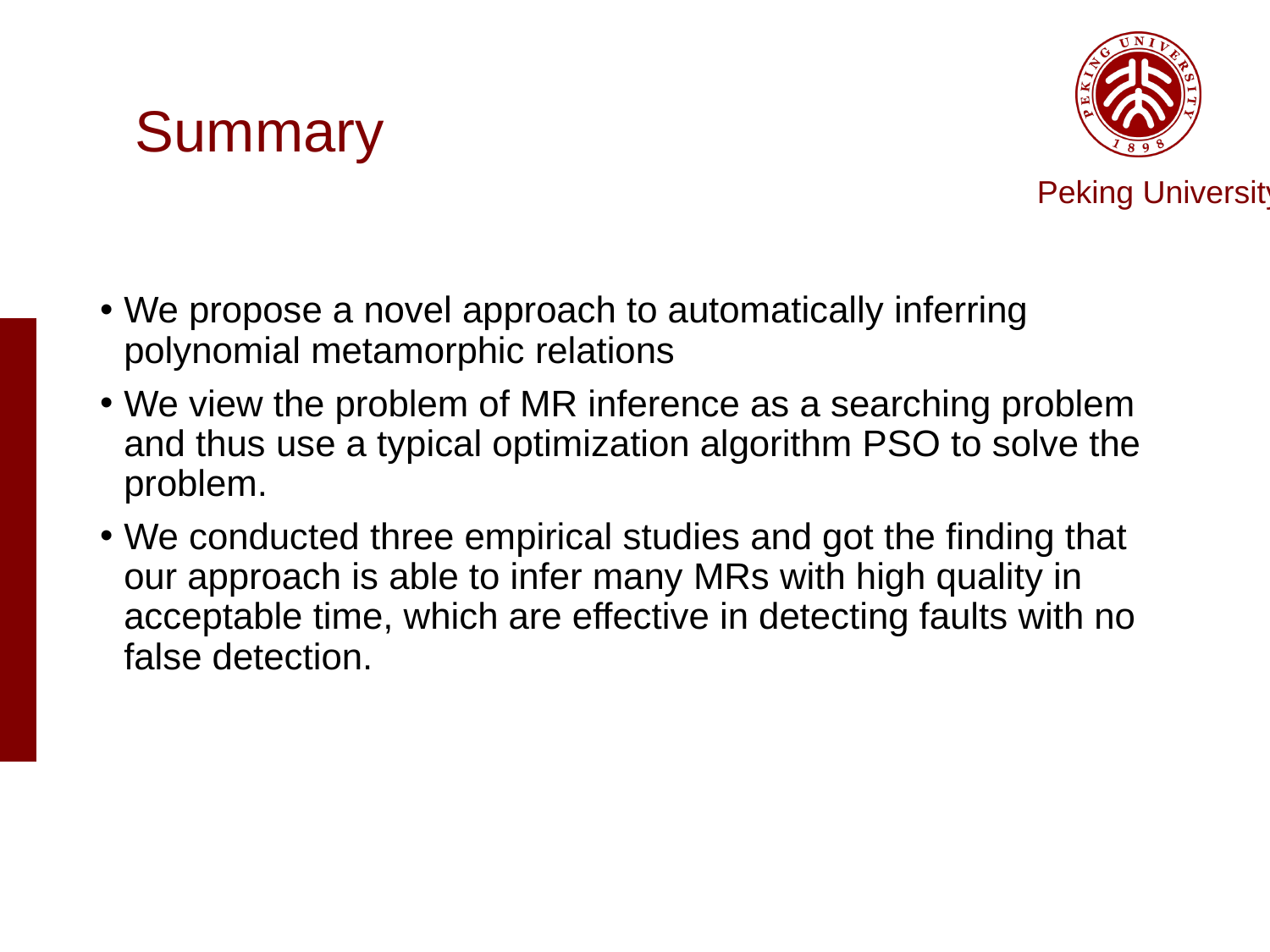

# Summary
We propose a novel approach to automatically inferring polynomial metamorphic relations
We view the problem of MR inference as a searching problem and thus use a typical optimization algorithm PSO to solve the problem.
We conducted three empirical studies and got the finding that our approach is able to infer many MRs with high quality in acceptable time, which are effective in detecting faults with no false detection.